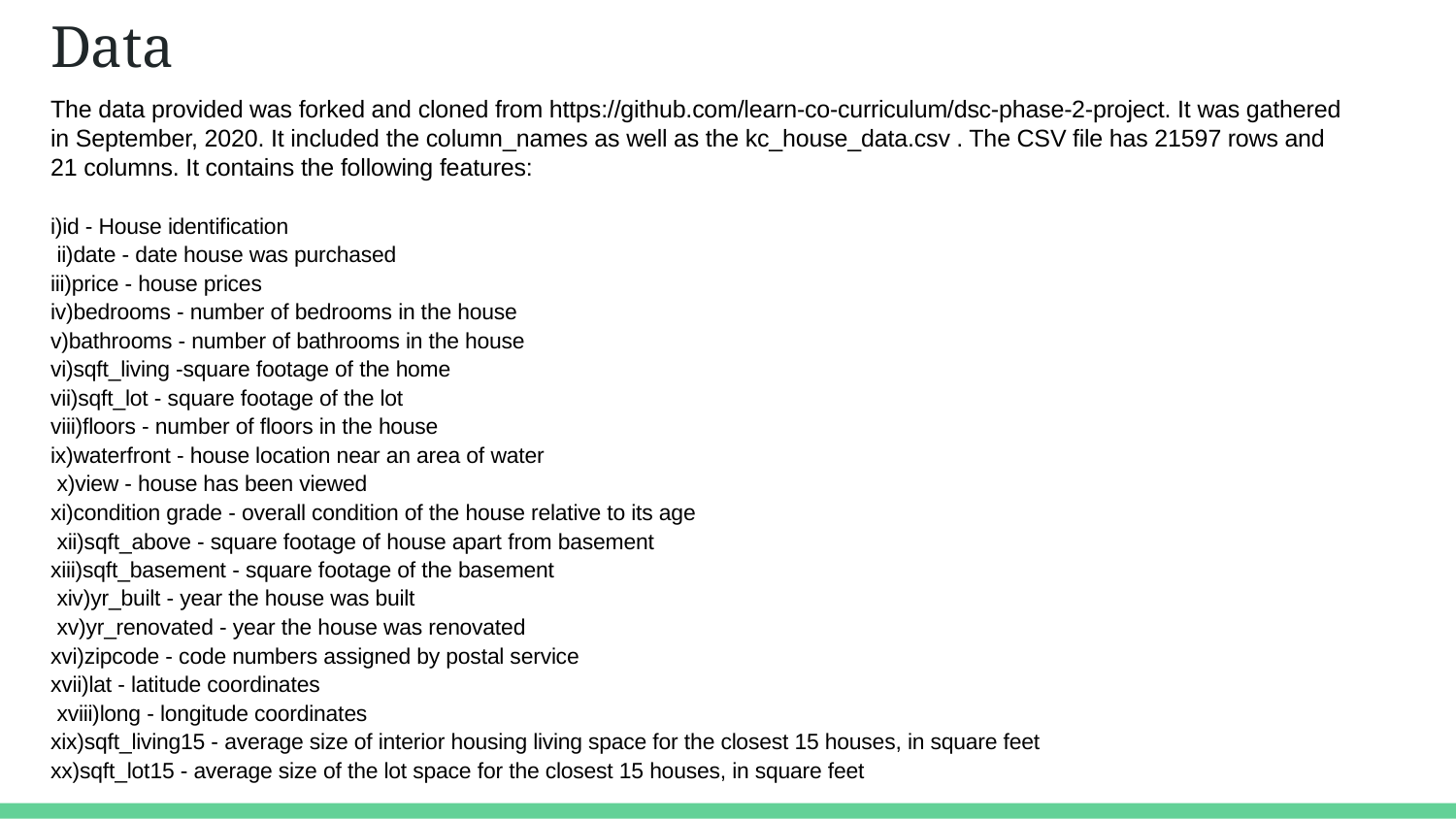

Data
The data provided was forked and cloned from https://github.com/learn-co-curriculum/dsc-phase-2-project. It was gathered in September, 2020. It included the column_names as well as the kc_house_data.csv . The CSV file has 21597 rows and 21 columns. It contains the following features:

i)id - House identification
 ii)date - date house was purchased
iii)price - house prices
iv)bedrooms - number of bedrooms in the house
v)bathrooms - number of bathrooms in the house
vi)sqft_living -square footage of the home
vii)sqft_lot - square footage of the lot
viii)floors - number of floors in the house
ix)waterfront - house location near an area of water
 x)view - house has been viewed
xi)condition grade - overall condition of the house relative to its age
 xii)sqft_above - square footage of house apart from basement
xiii)sqft_basement - square footage of the basement
 xiv)yr_built - year the house was built
 xv)yr_renovated - year the house was renovated
xvi)zipcode - code numbers assigned by postal service
xvii)lat - latitude coordinates
 xviii)long - longitude coordinates
xix)sqft_living15 - average size of interior housing living space for the closest 15 houses, in square feet
xx)sqft_lot15 - average size of the lot space for the closest 15 houses, in square feet